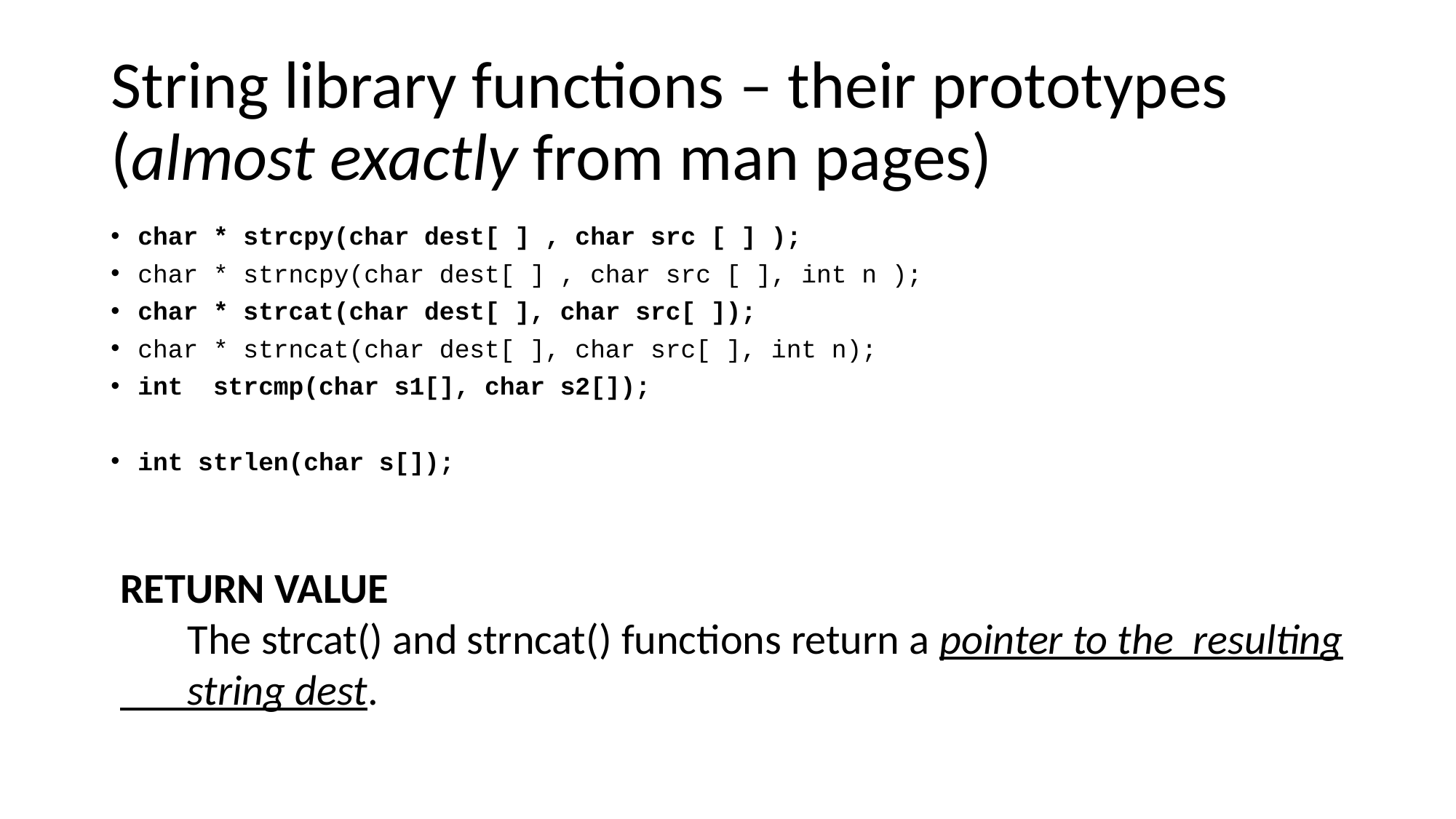

# String library functions – their prototypes (almost exactly from man pages)
char * strcpy(char dest[ ] , char src [ ] );
char * strncpy(char dest[ ] , char src [ ], int n );
char * strcat(char dest[ ], char src[ ]);
char * strncat(char dest[ ], char src[ ], int n);
int  strcmp(char s1[], char s2[]);

int strlen(char s[]);

RETURN VALUE
       The strcat() and strncat() functions return a pointer to the  resulting
       string dest.